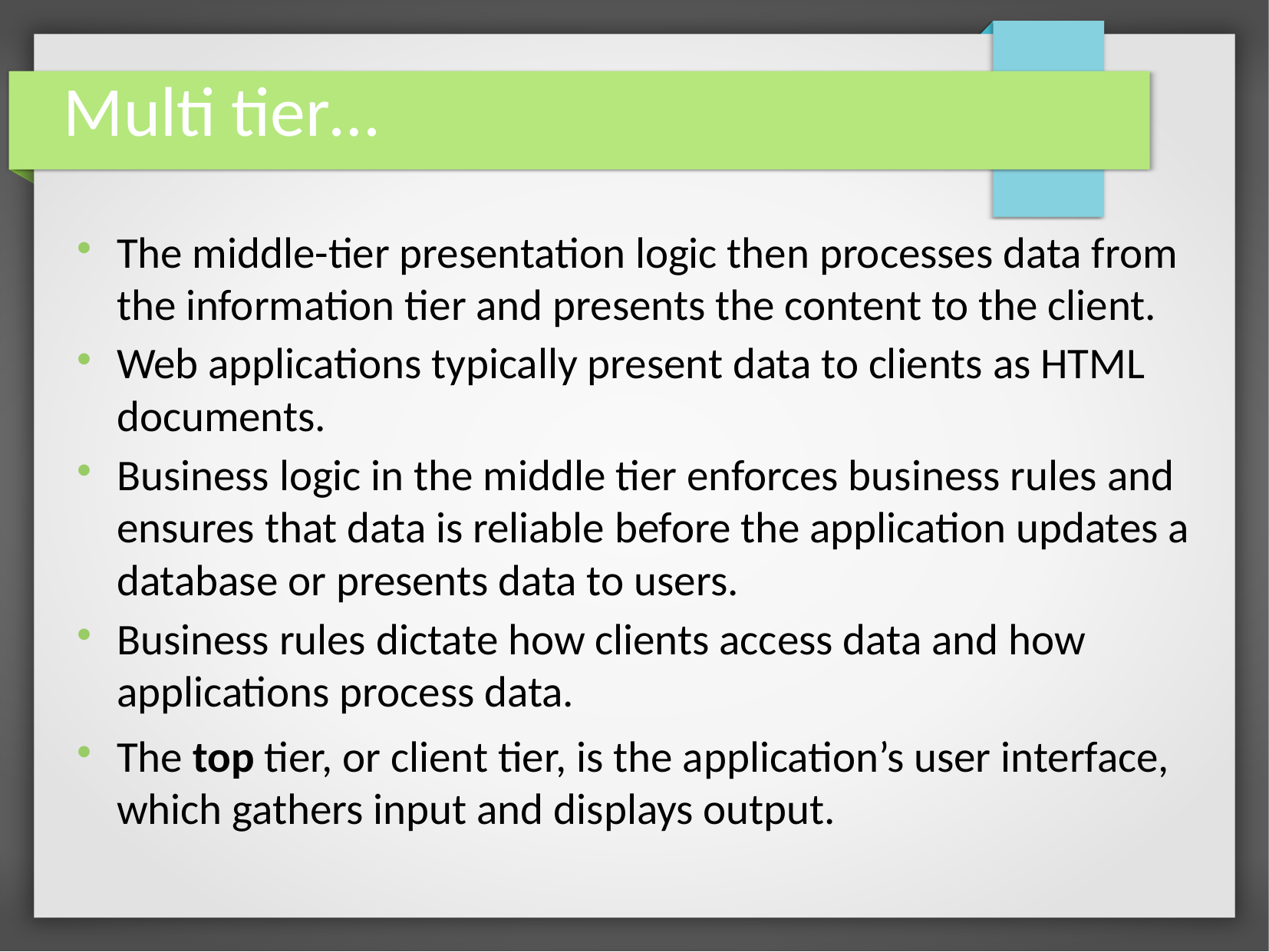

# Multi tier…
The middle-tier presentation logic then processes data from the information tier and presents the content to the client.
Web applications typically present data to clients as HTML documents.
Business logic in the middle tier enforces business rules and ensures that data is reliable before the application updates a database or presents data to users.
Business rules dictate how clients access data and how applications process data.
The top tier, or client tier, is the application’s user interface, which gathers input and displays output.